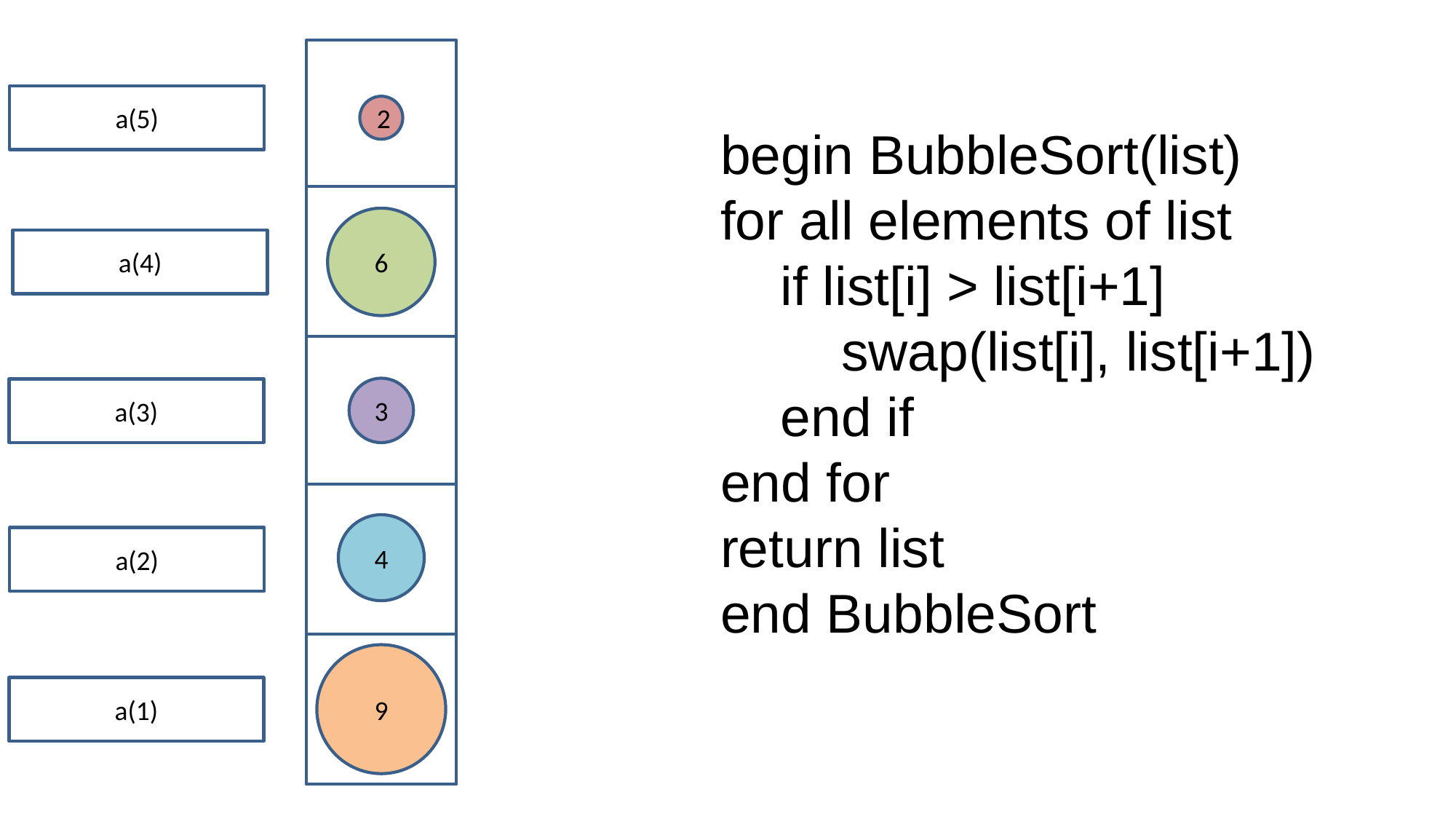

2

6

3

4

9
a(5)
a(4)
a(3)
a(2)
a(1)
begin BubbleSort(list)
for all elements of list
    if list[i] > list[i+1]
        swap(list[i], list[i+1])
    end if
end for
return list
end BubbleSort